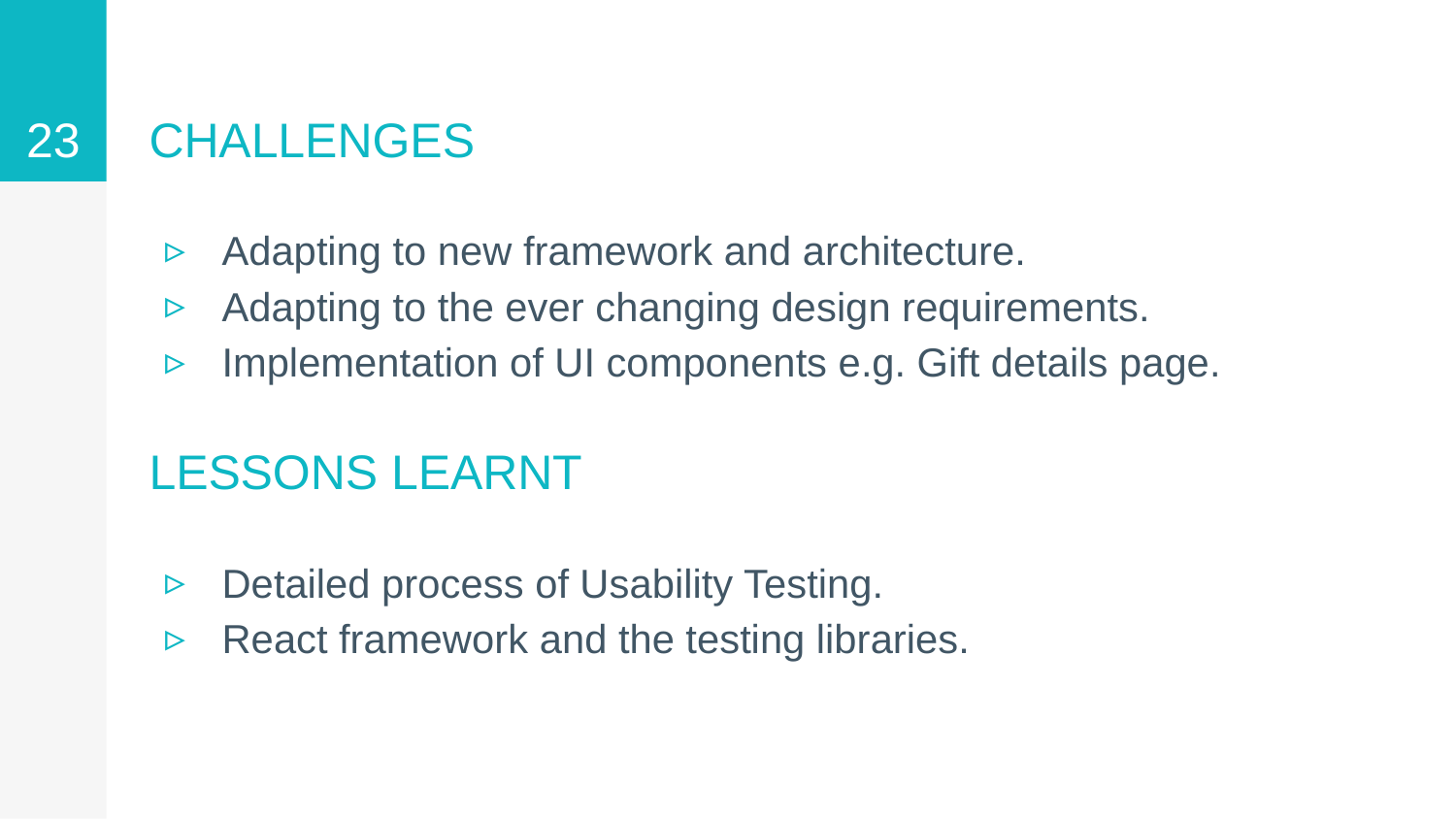

23
# CHALLENGES
Adapting to new framework and architecture.
Adapting to the ever changing design requirements.
Implementation of UI components e.g. Gift details page.
LESSONS LEARNT
Detailed process of Usability Testing.
React framework and the testing libraries.